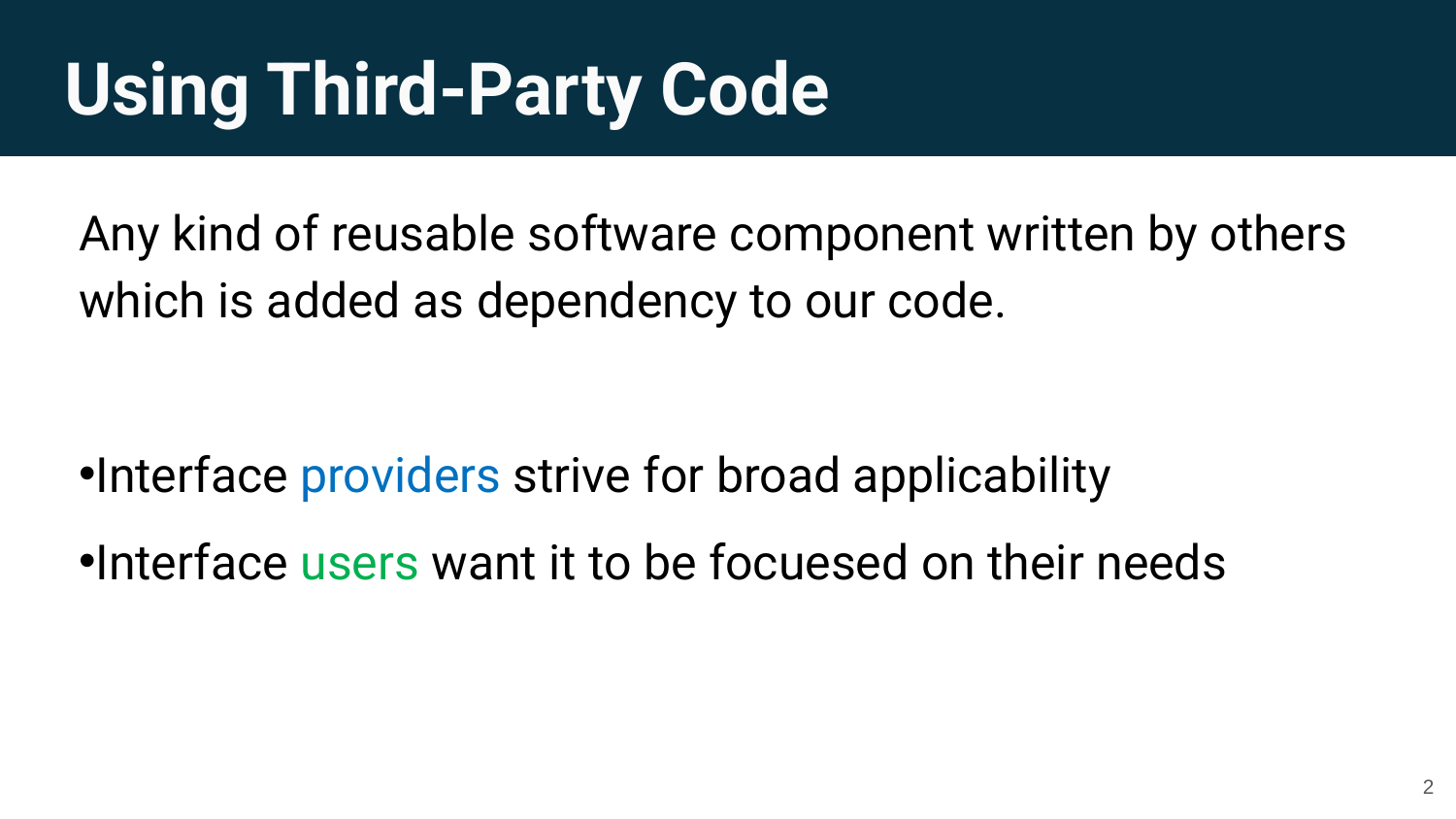

# Using Third-Party Code
Any kind of reusable software component written by others which is added as dependency to our code.

Interface providers strive for broad applicability
Interface users want it to be focuesed on their needs
2